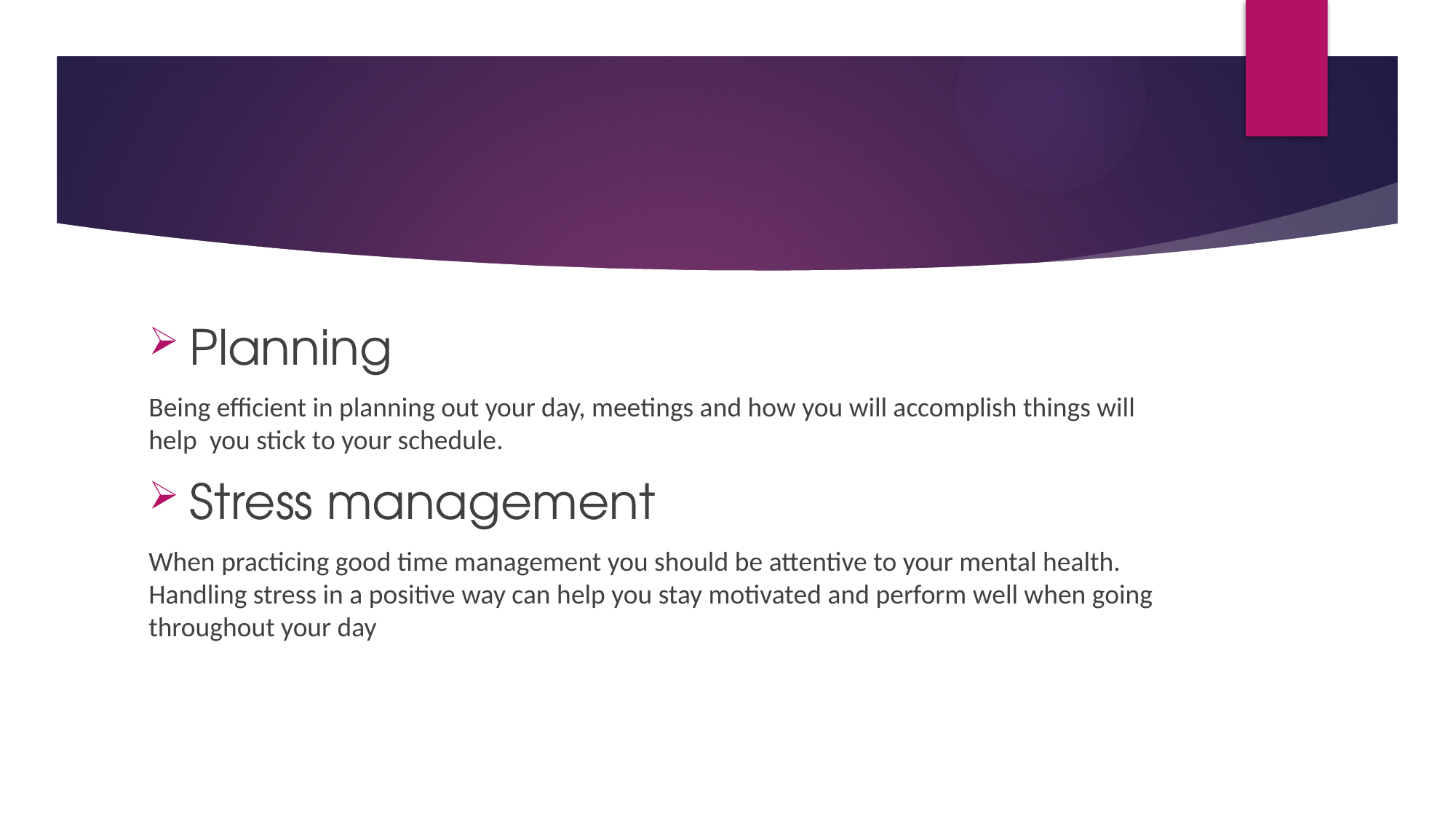

#
Planning
Being efficient in planning out your day, meetings and how you will accomplish things will help  you stick to your schedule.
Stress management
When practicing good time management you should be attentive to your mental health. Handling stress in a positive way can help you stay motivated and perform well when going throughout your day